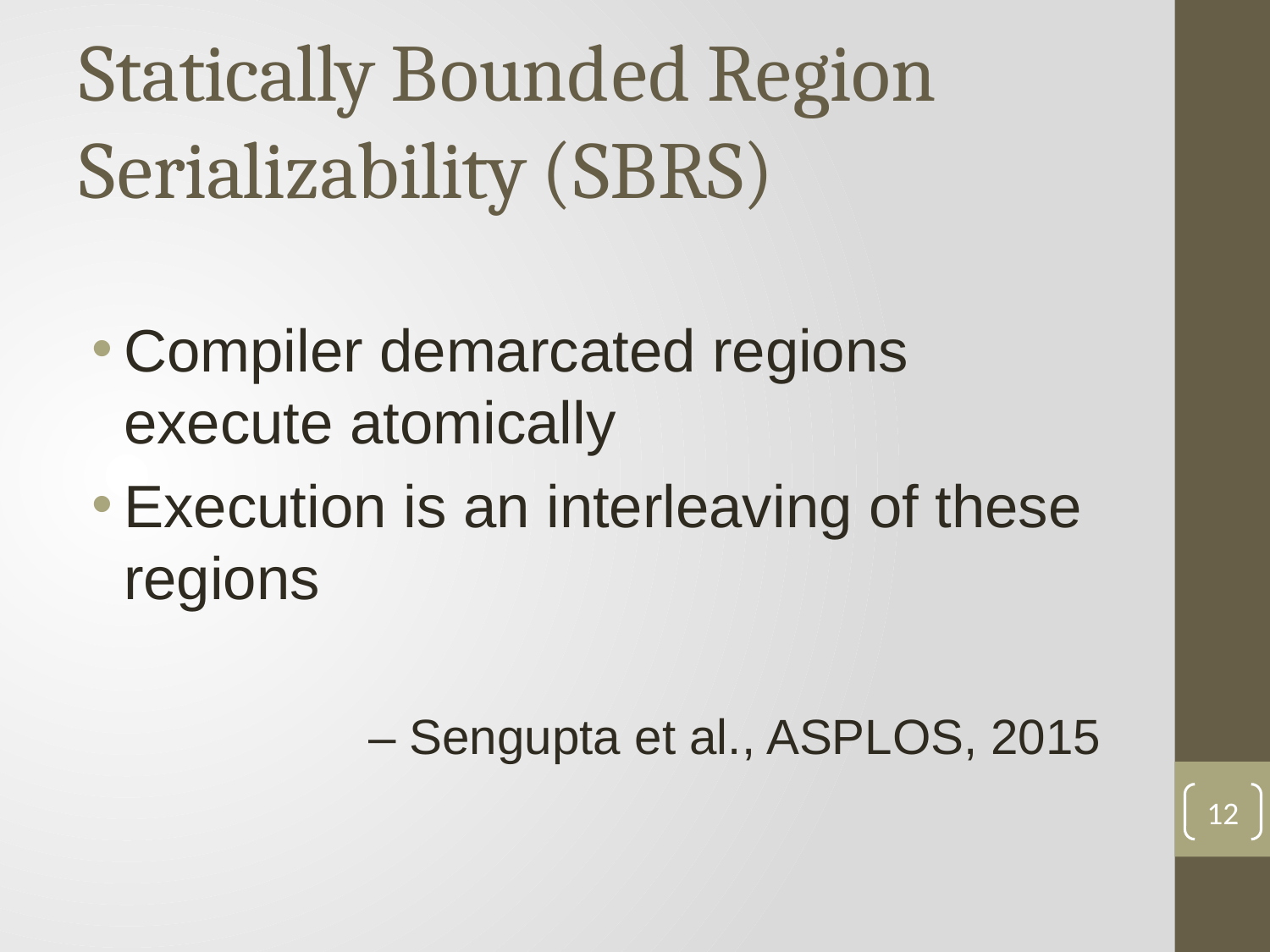

# Statically Bounded Region Serializability (SBRS)

Compiler demarcated regions execute atomically
Execution is an interleaving of these regions

– Sengupta et al., ASPLOS, 2015

12